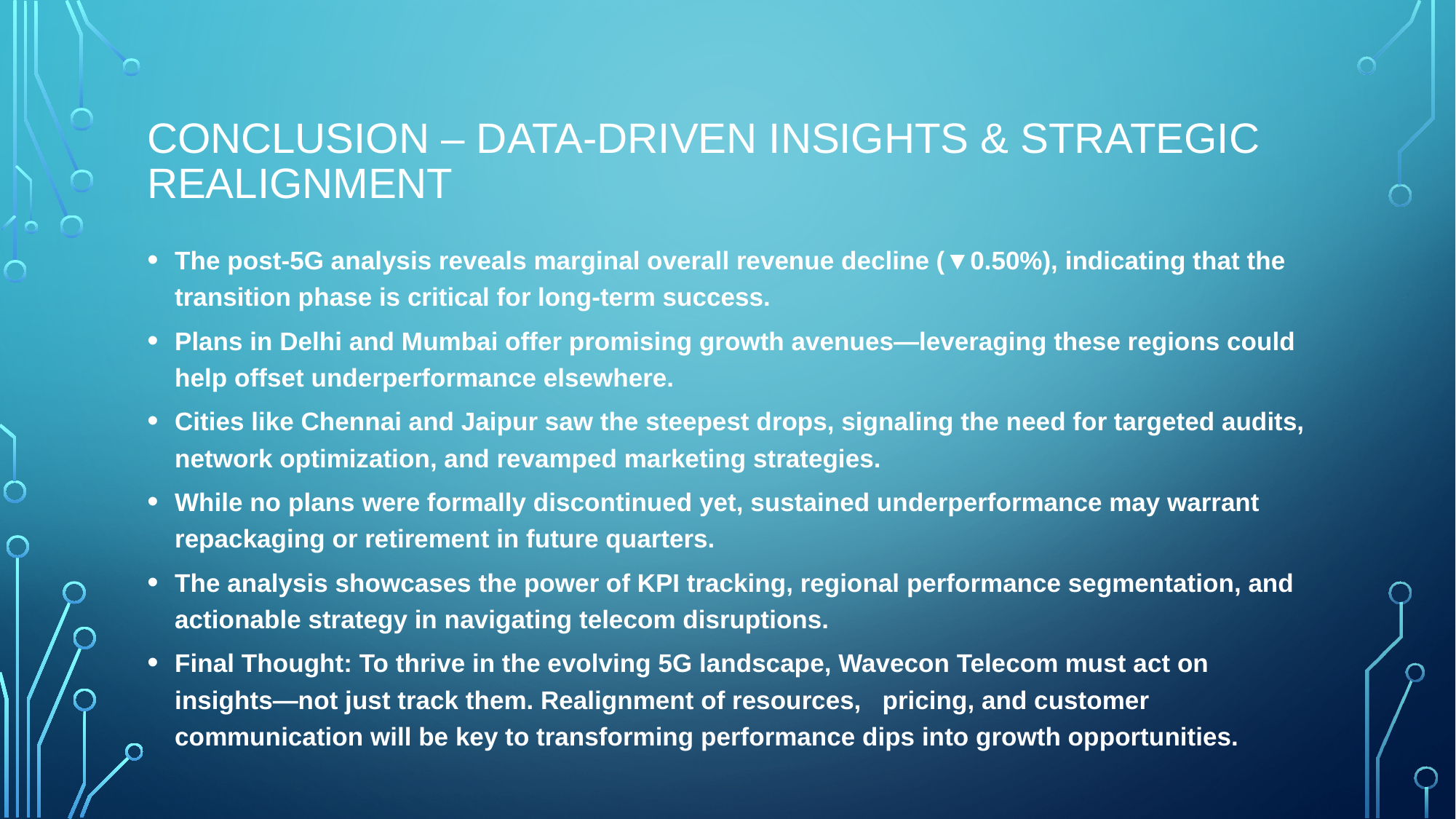

# Conclusion – Data-Driven Insights & Strategic Realignment
The post-5G analysis reveals marginal overall revenue decline (▼0.50%), indicating that the transition phase is critical for long-term success.
Plans in Delhi and Mumbai offer promising growth avenues—leveraging these regions could help offset underperformance elsewhere.
Cities like Chennai and Jaipur saw the steepest drops, signaling the need for targeted audits, network optimization, and revamped marketing strategies.
While no plans were formally discontinued yet, sustained underperformance may warrant repackaging or retirement in future quarters.
The analysis showcases the power of KPI tracking, regional performance segmentation, and actionable strategy in navigating telecom disruptions.
Final Thought: To thrive in the evolving 5G landscape, Wavecon Telecom must act on insights—not just track them. Realignment of resources,   pricing, and customer communication will be key to transforming performance dips into growth opportunities.